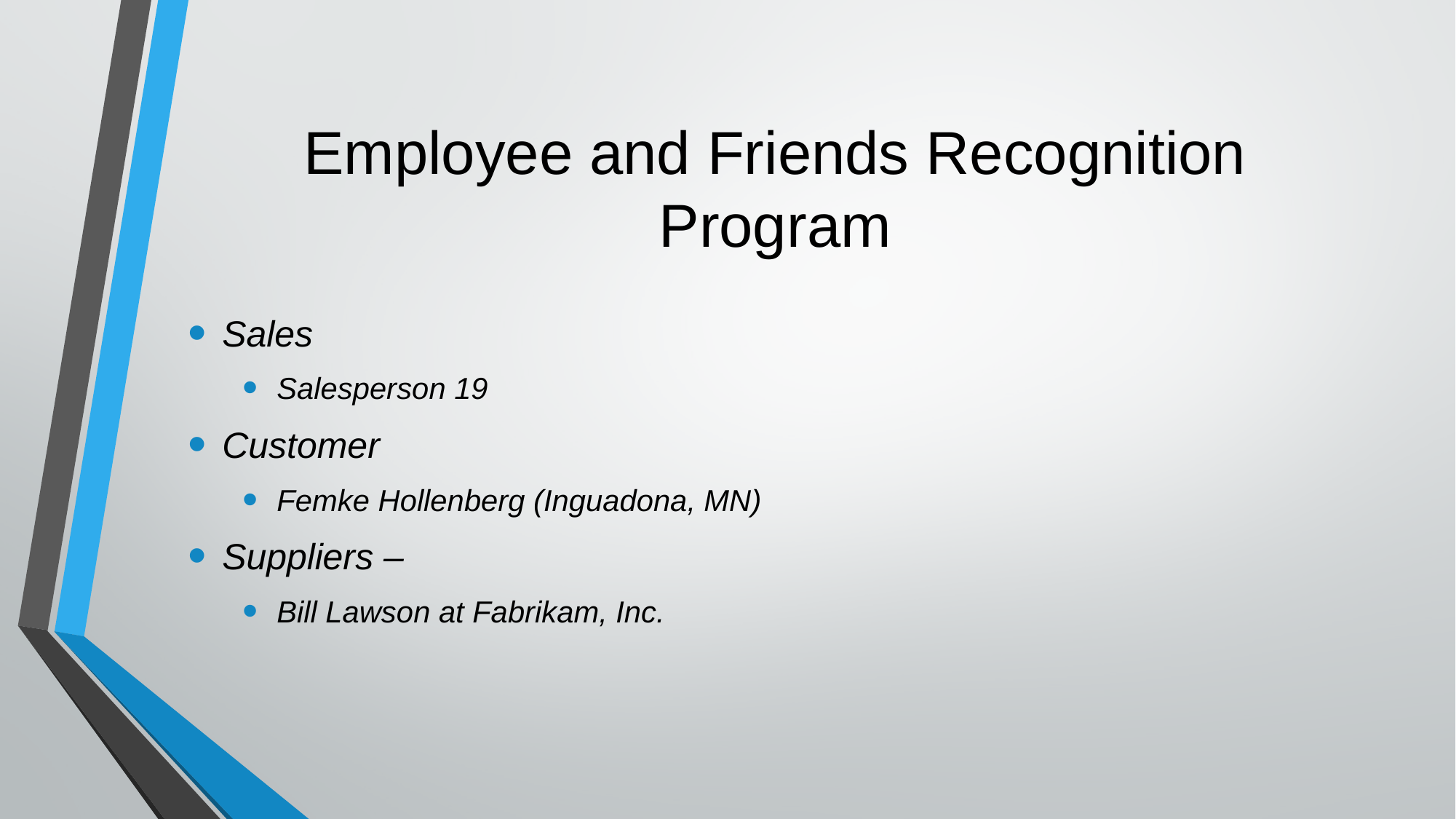

# Employee and Friends Recognition Program
Sales
Salesperson 19
Customer
Femke Hollenberg (Inguadona, MN)
Suppliers –
Bill Lawson at Fabrikam, Inc.